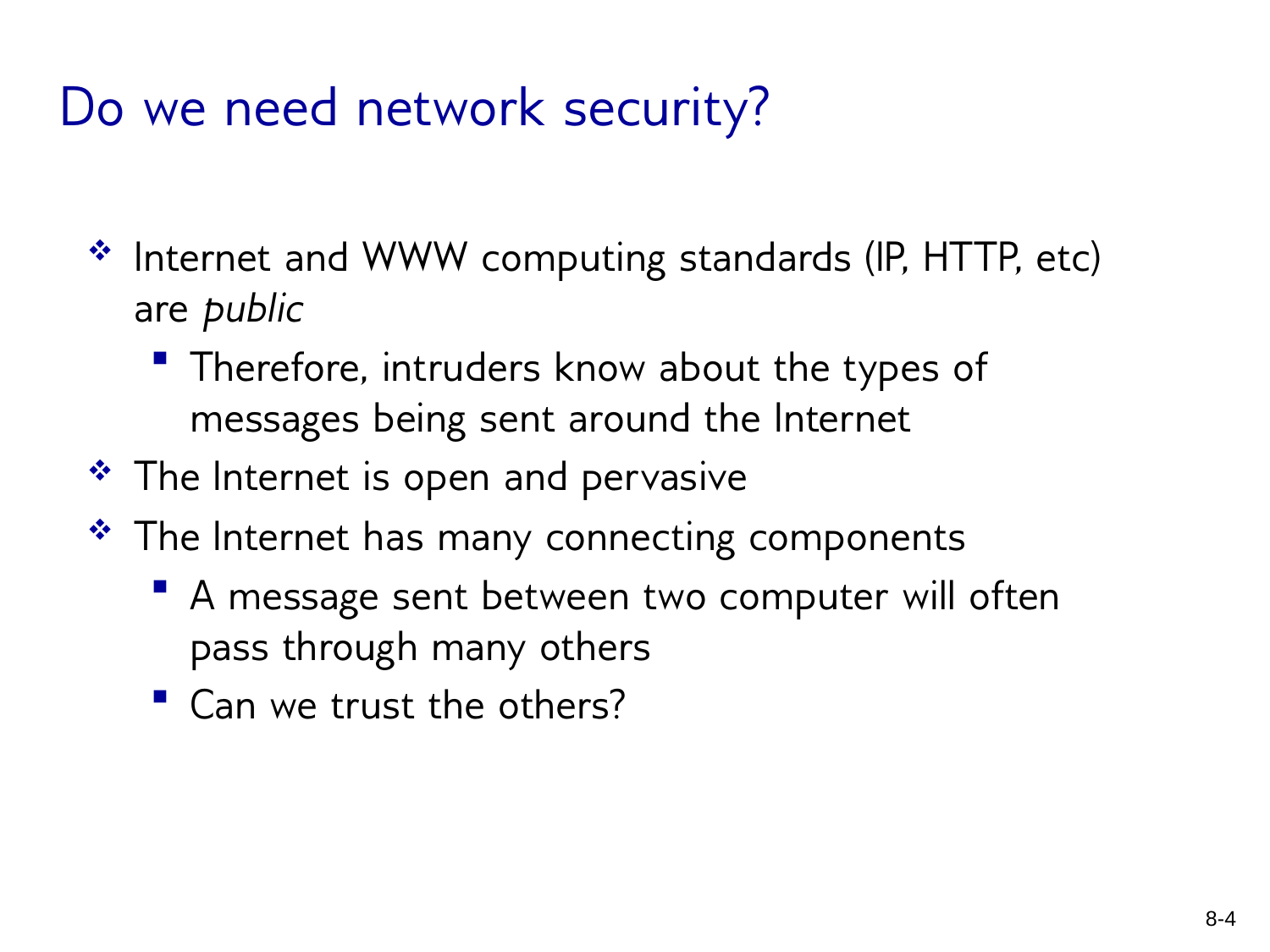

# Do we need network security?
Internet and WWW computing standards (IP, HTTP, etc) are public
Therefore, intruders know about the types of messages being sent around the Internet
The Internet is open and pervasive
The Internet has many connecting components
A message sent between two computer will often pass through many others
Can we trust the others?